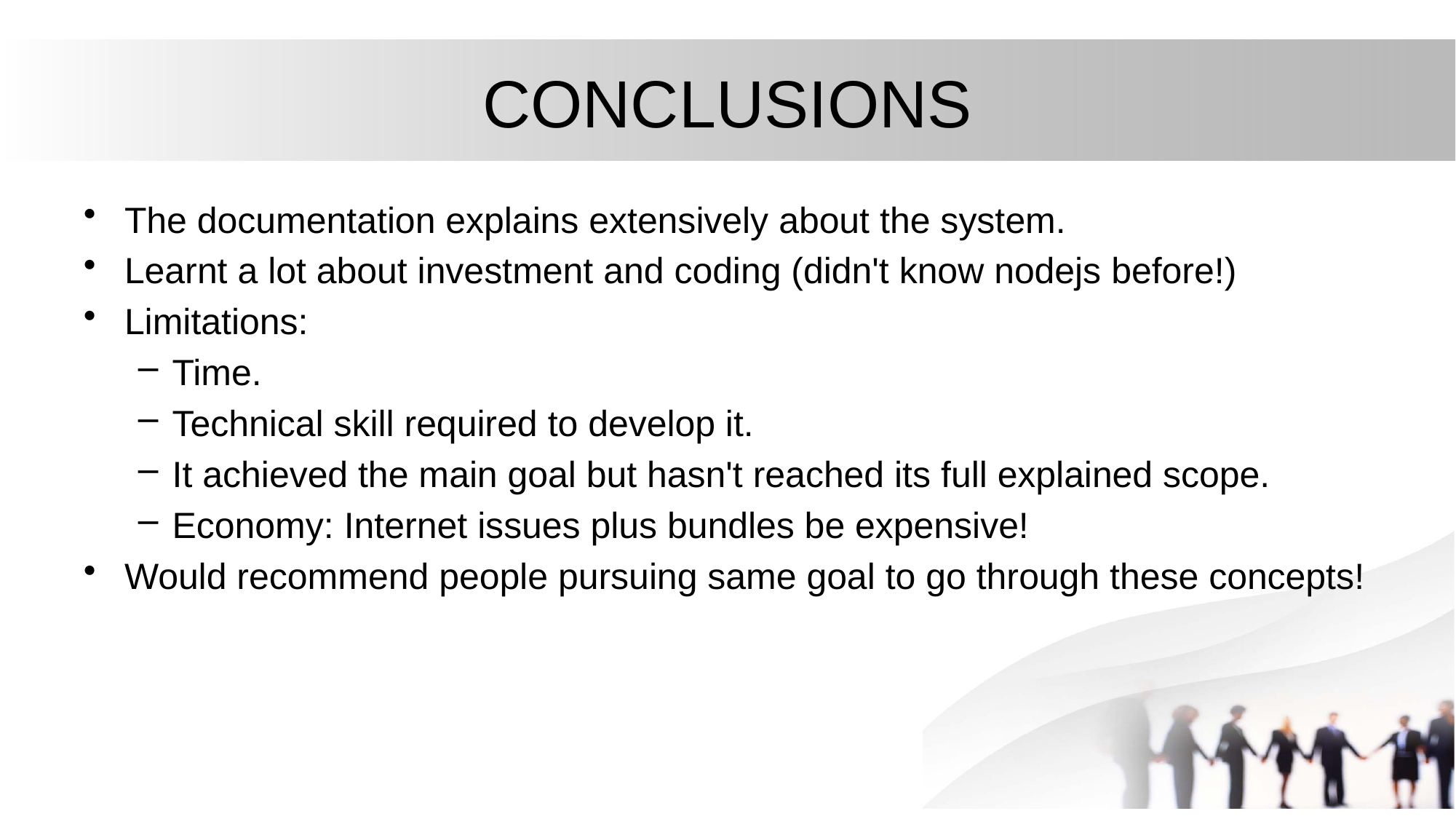

# CONCLUSIONS
The documentation explains extensively about the system.
Learnt a lot about investment and coding (didn't know nodejs before!)
Limitations:
Time.
Technical skill required to develop it.
It achieved the main goal but hasn't reached its full explained scope.
Economy: Internet issues plus bundles be expensive!
Would recommend people pursuing same goal to go through these concepts!